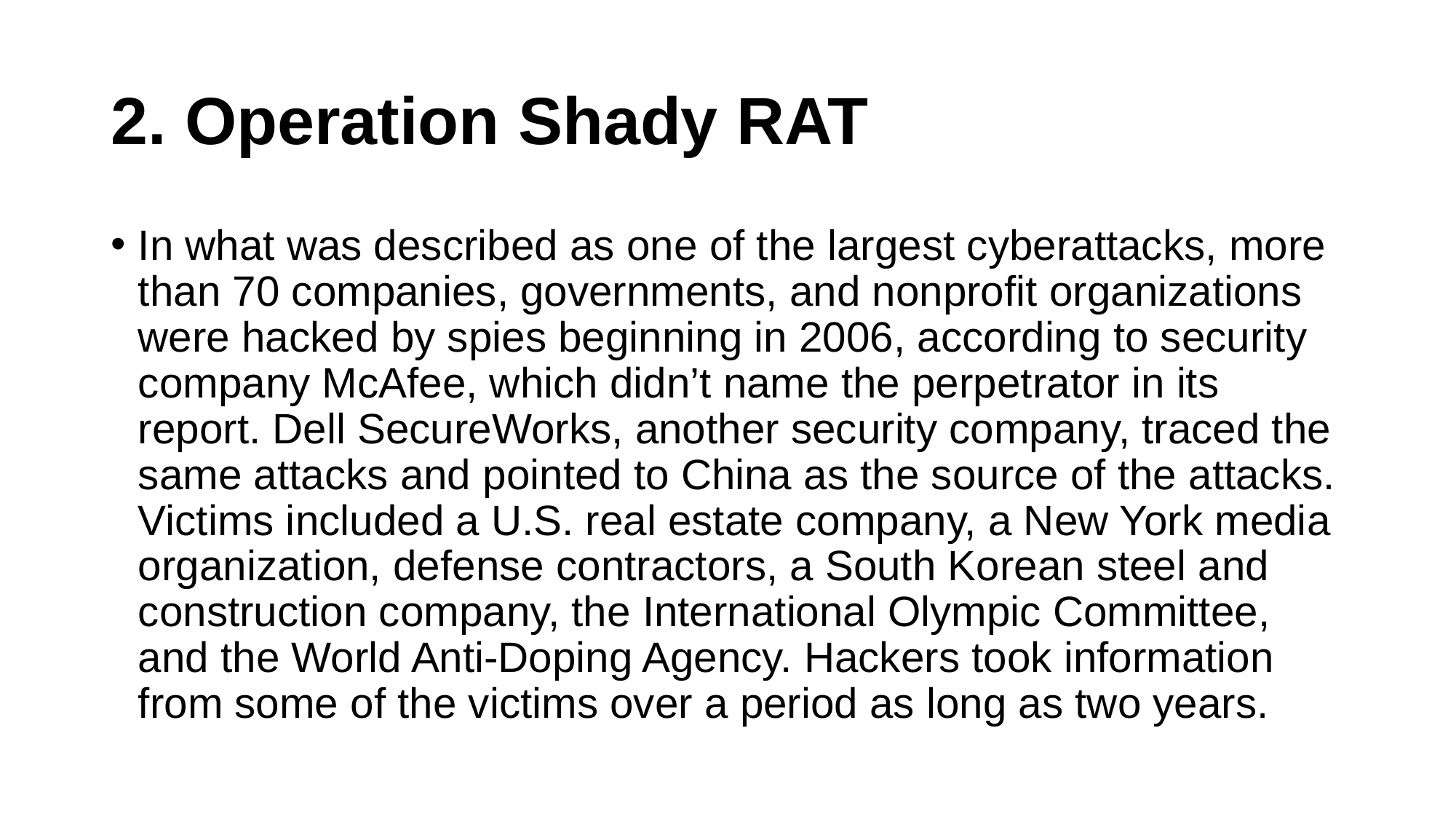

# 2. Operation Shady RAT
In what was described as one of the largest cyberattacks, more than 70 companies, governments, and nonprofit organizations were hacked by spies beginning in 2006, according to security company McAfee, which didn’t name the perpetrator in its report. Dell SecureWorks, another security company, traced the same attacks and pointed to China as the source of the attacks. Victims included a U.S. real estate company, a New York media organization, defense contractors, a South Korean steel and construction company, the International Olympic Committee, and the World Anti-Doping Agency. Hackers took information from some of the victims over a period as long as two years.